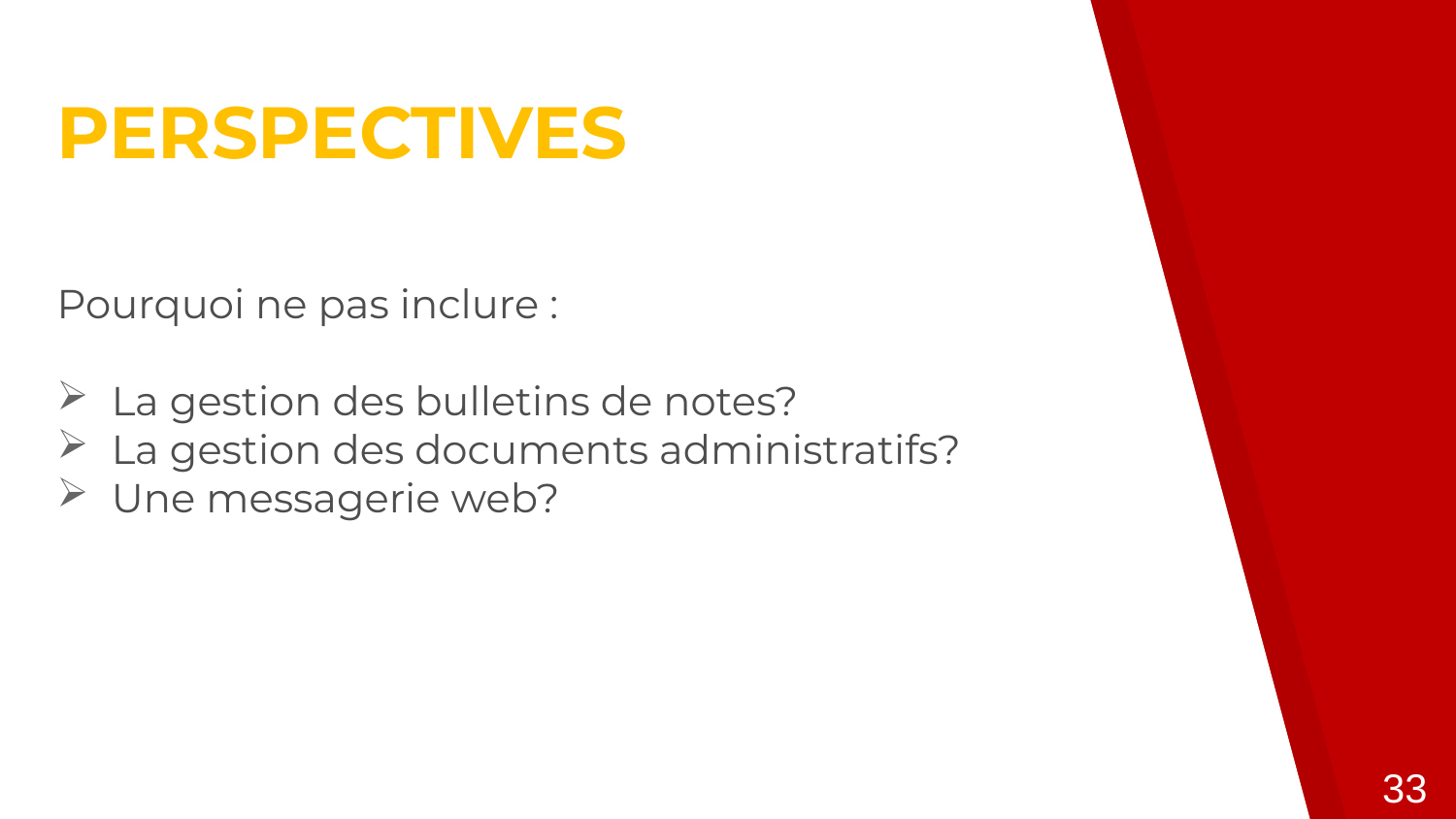

# PERSPECTIVES
Pourquoi ne pas inclure :

La gestion des bulletins de notes?
La gestion des documents administratifs?
Une messagerie web?

33